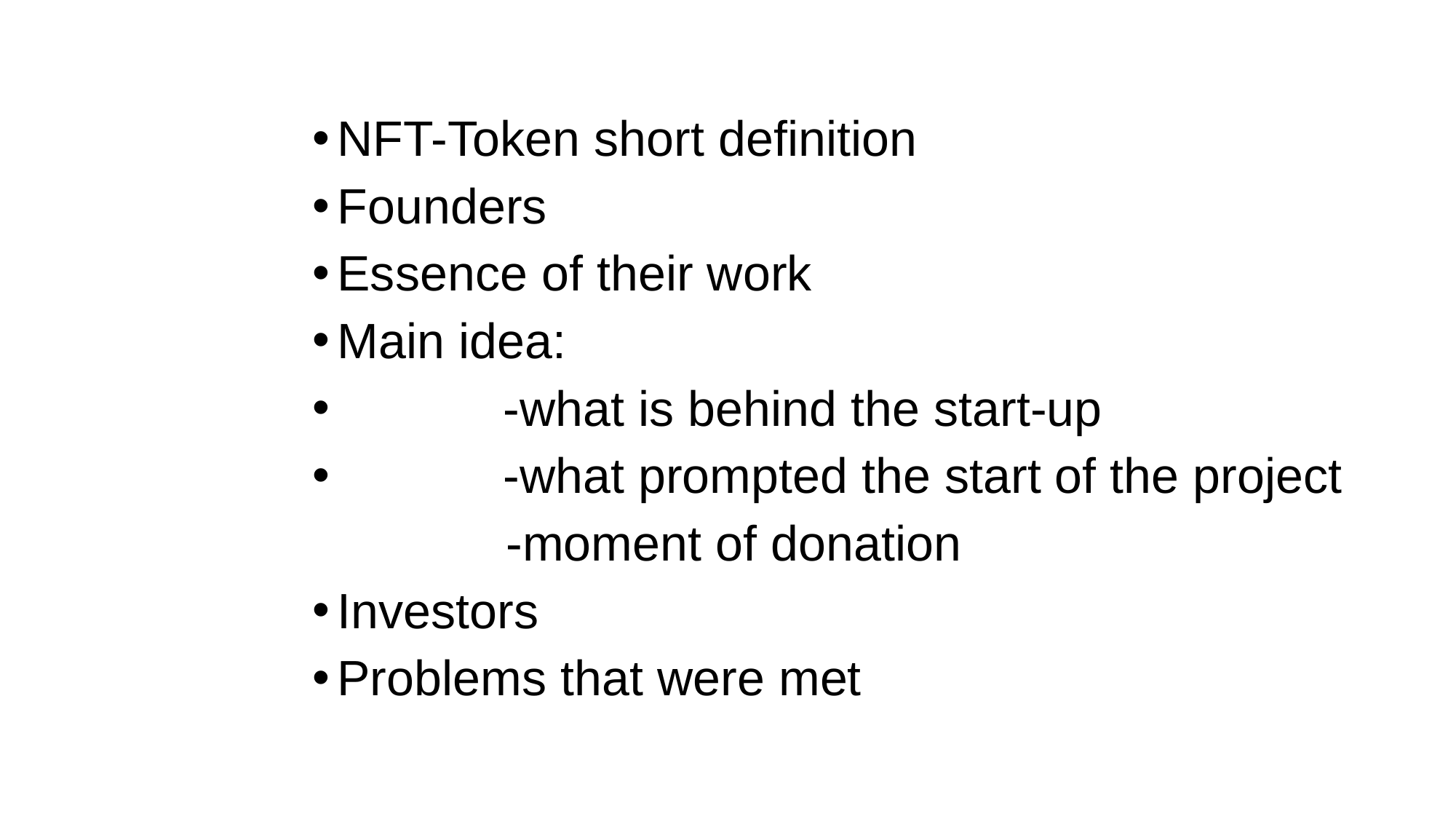

NFT-Token short definition
Founders
Essence of their work
Main idea:
            -what is behind the start-up
            -what prompted the start of the project
              -moment of donation
Investors
Problems that were met